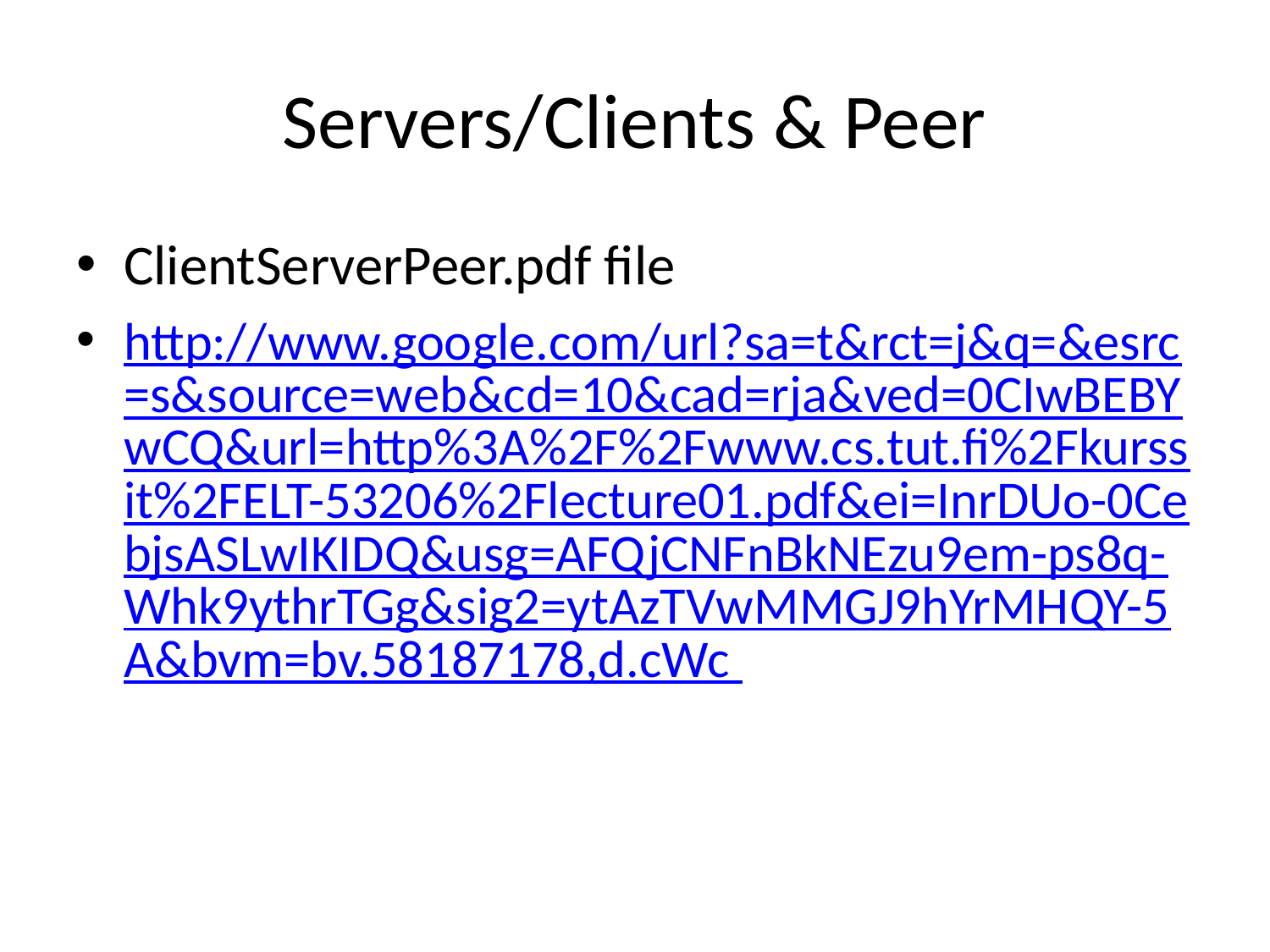

# Servers/Clients & Peer
ClientServerPeer.pdf file
http://www.google.com/url?sa=t&rct=j&q=&esrc=s&source=web&cd=10&cad=rja&ved=0CIwBEBYwCQ&url=http%3A%2F%2Fwww.cs.tut.fi%2Fkurssit%2FELT-53206%2Flecture01.pdf&ei=InrDUo-0CebjsASLwIKIDQ&usg=AFQjCNFnBkNEzu9em-ps8q-Whk9ythrTGg&sig2=ytAzTVwMMGJ9hYrMHQY-5A&bvm=bv.58187178,d.cWc